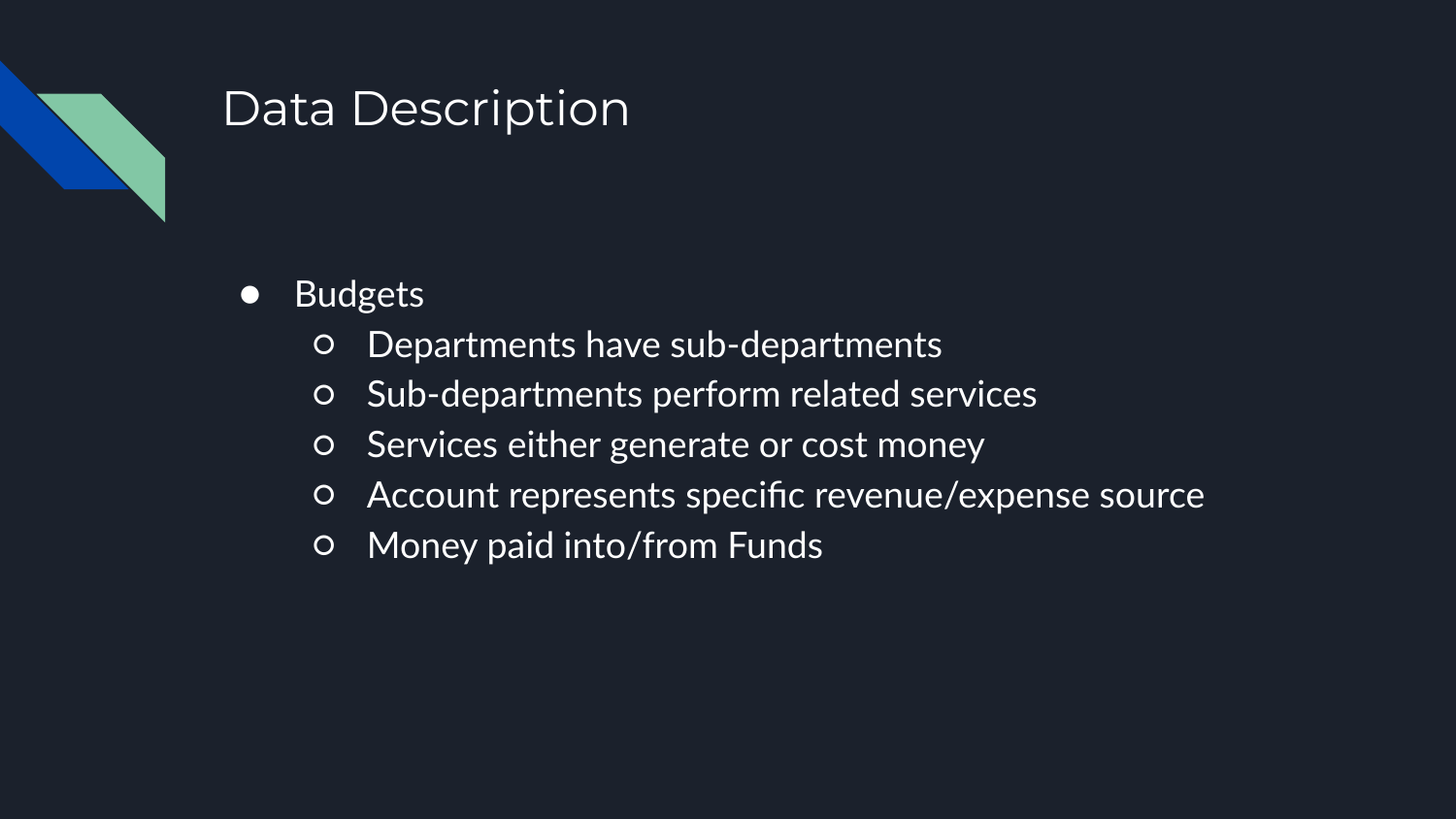

# Data Description
Budgets
Departments have sub-departments
Sub-departments perform related services
Services either generate or cost money
Account represents specific revenue/expense source
Money paid into/from Funds